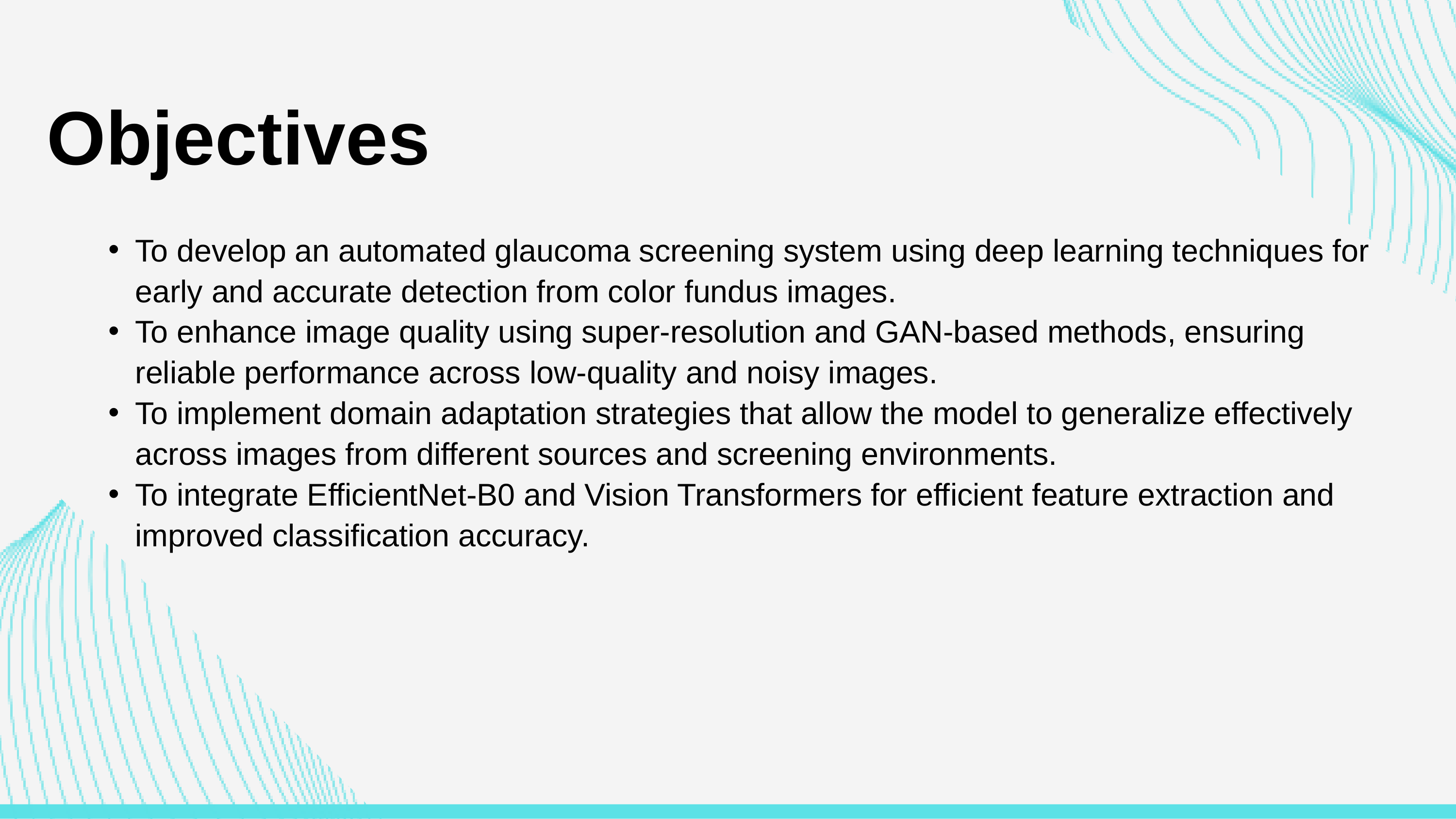

Objectives
To develop an automated glaucoma screening system using deep learning techniques for early and accurate detection from color fundus images.
To enhance image quality using super-resolution and GAN-based methods, ensuring reliable performance across low-quality and noisy images.
To implement domain adaptation strategies that allow the model to generalize effectively across images from different sources and screening environments.
To integrate EfficientNet-B0 and Vision Transformers for efficient feature extraction and improved classification accuracy.